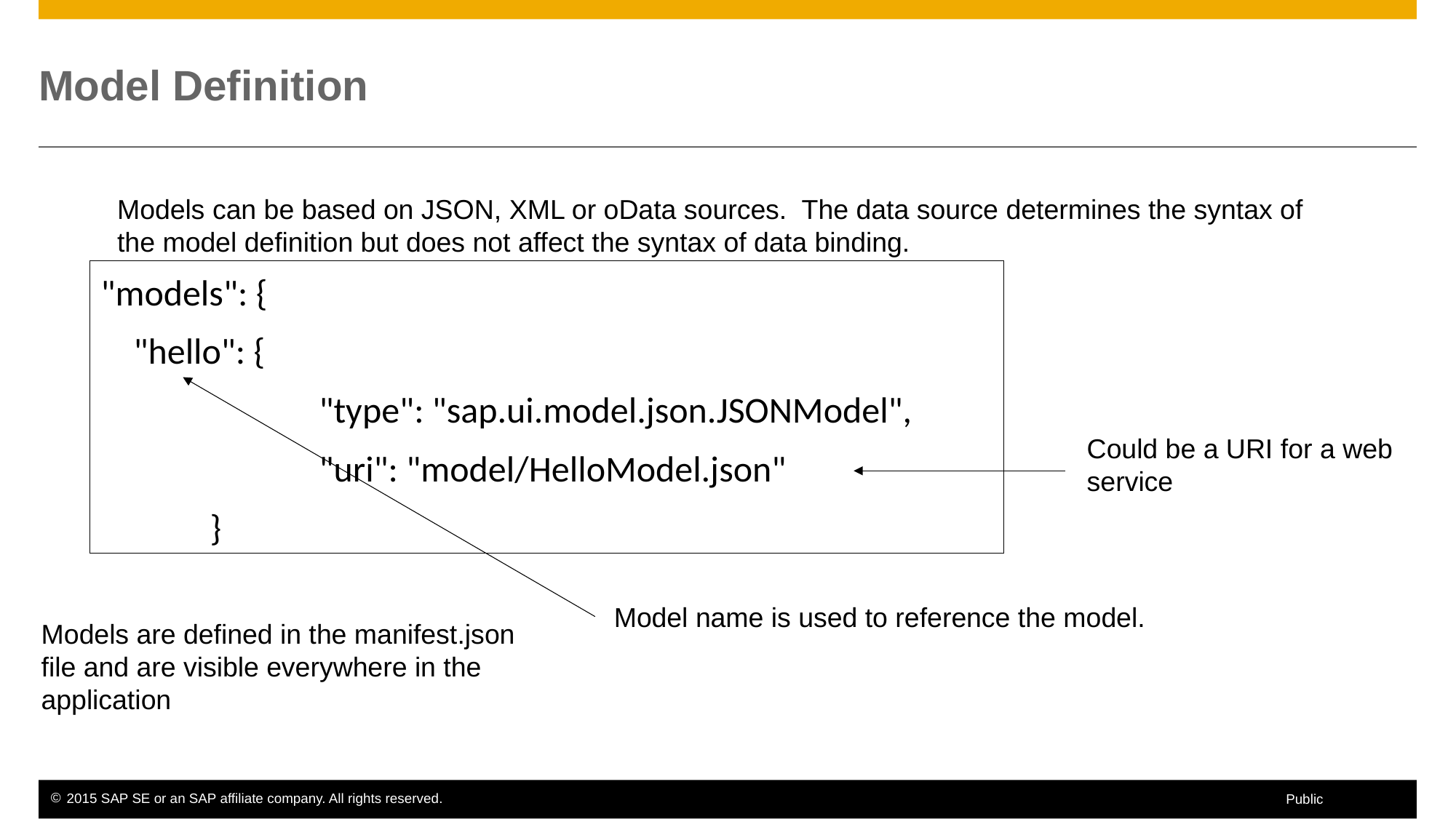

# Model Definition
Models can be based on JSON, XML or oData sources.  The data source determines the syntax of
the model definition but does not affect the syntax of data binding.
"models": {
    "hello": {
		"type": "sap.ui.model.json.JSONModel",
		"uri": "model/HelloModel.json"
	}
Could be a URI for a web
service
Model name is used to reference the model.
Models are defined in the manifest.json
file and are visible everywhere in the
application